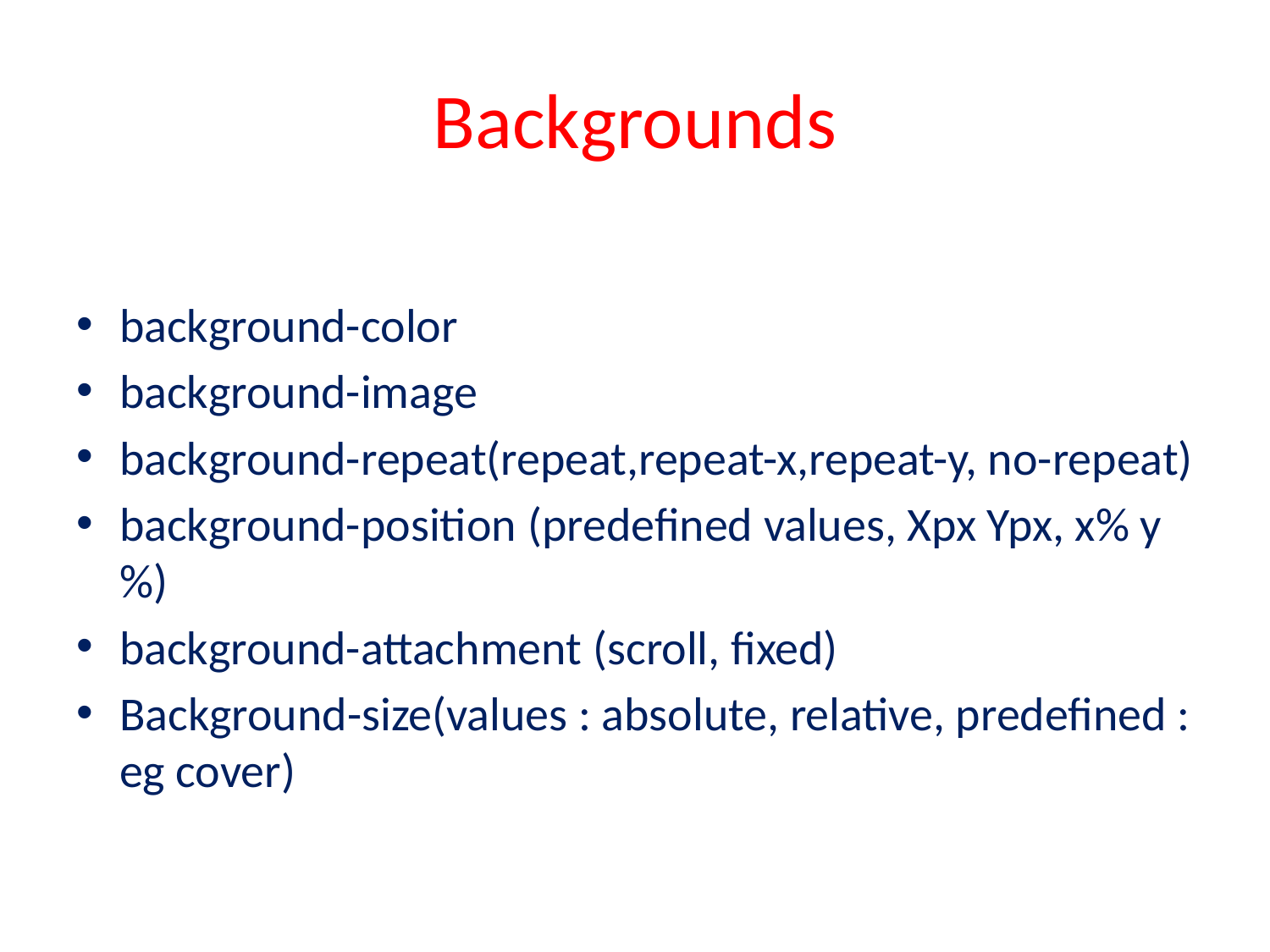

# Backgrounds

background-color
background-image
background-repeat(repeat,repeat-x,repeat-y, no-repeat)
background-position (predefined values, Xpx Ypx, x% y%)
background-attachment (scroll, fixed)
Background-size(values : absolute, relative, predefined : eg cover)